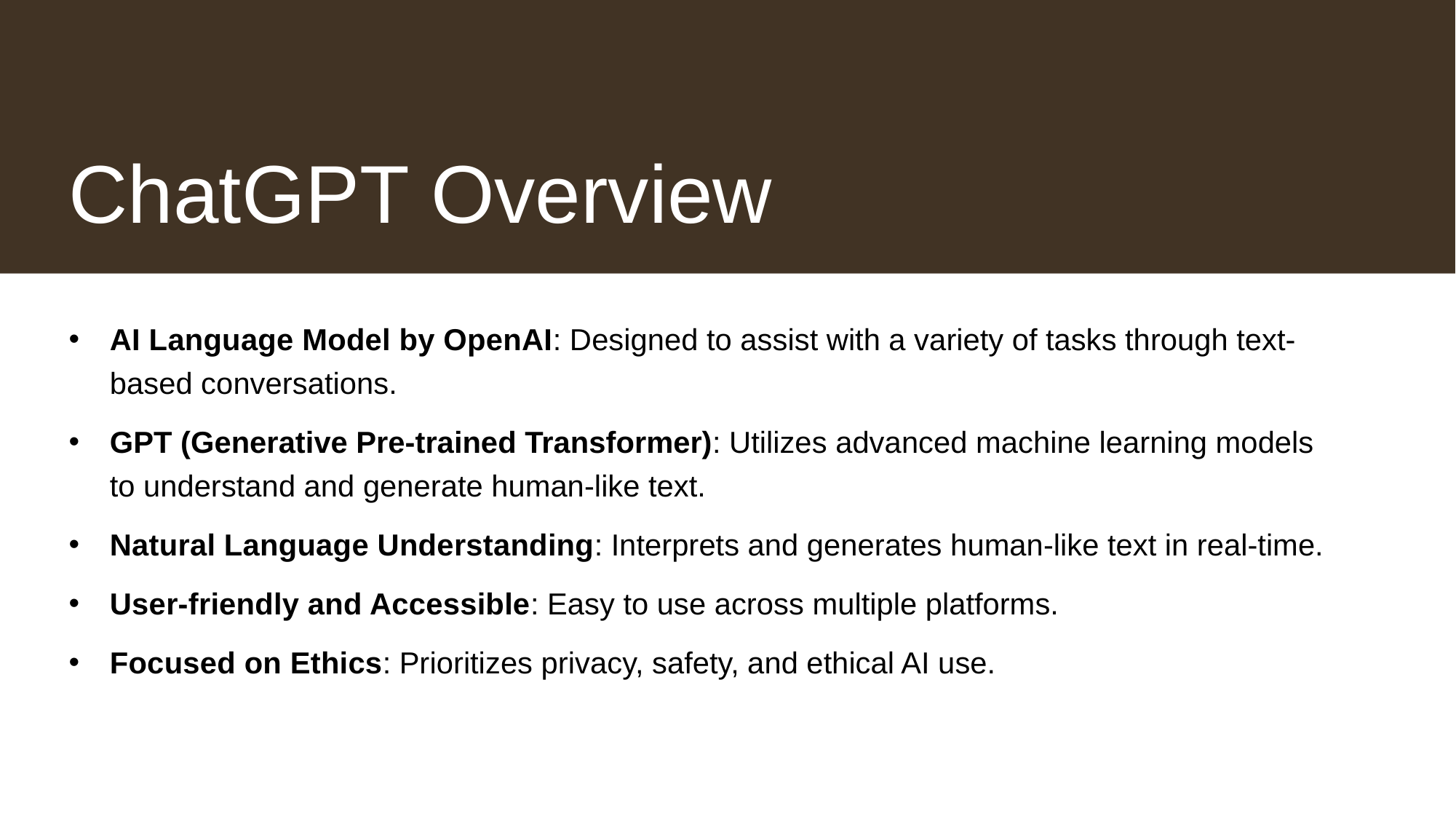

# ChatGPT Overview
AI Language Model by OpenAI: Designed to assist with a variety of tasks through text-based conversations.
GPT (Generative Pre-trained Transformer): Utilizes advanced machine learning models to understand and generate human-like text.
Natural Language Understanding: Interprets and generates human-like text in real-time.
User-friendly and Accessible: Easy to use across multiple platforms.
Focused on Ethics: Prioritizes privacy, safety, and ethical AI use.